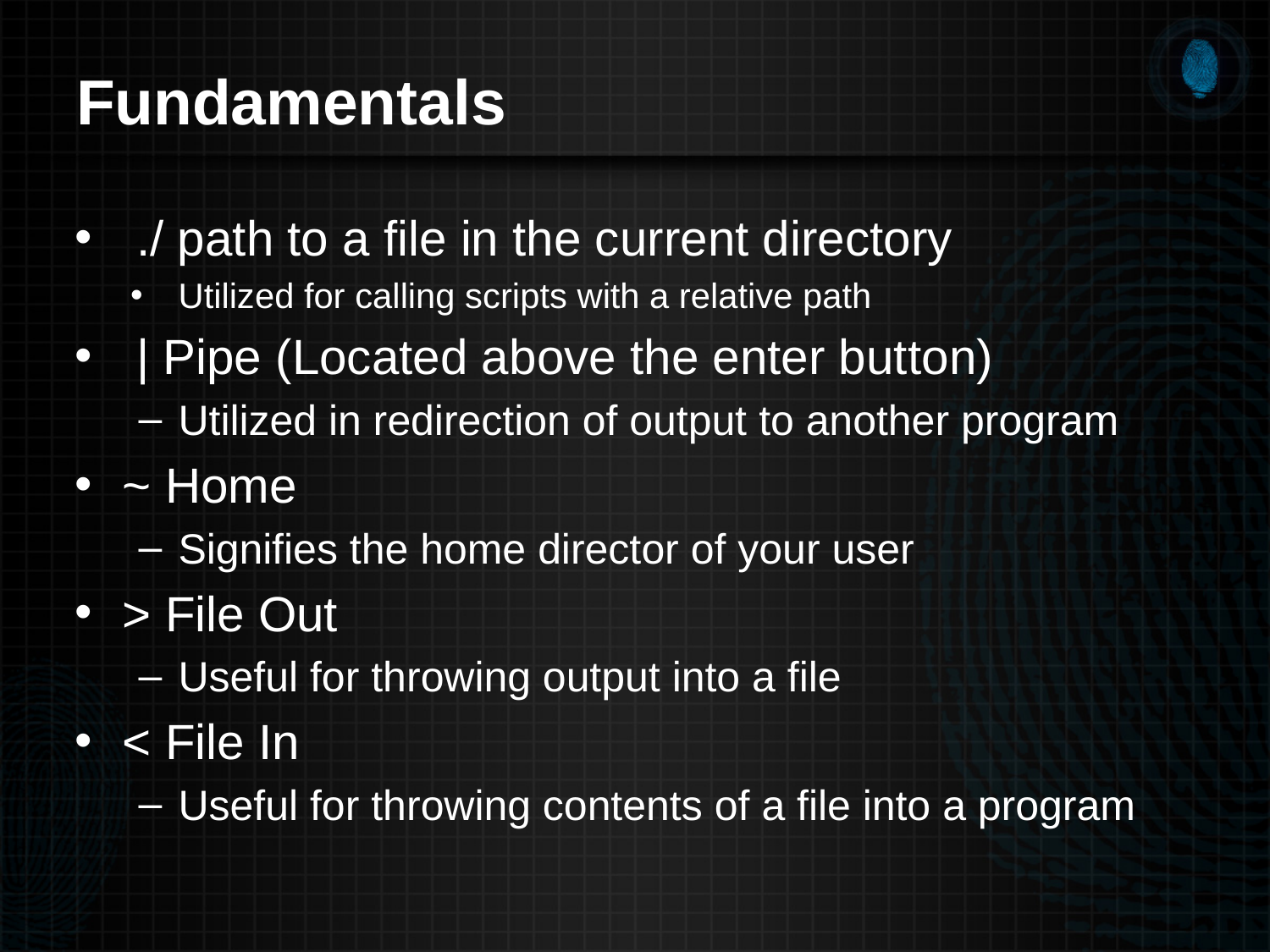

# Fundamentals
 ./ path to a file in the current directory
Utilized for calling scripts with a relative path
 | Pipe (Located above the enter button)
Utilized in redirection of output to another program
~ Home
Signifies the home director of your user
> File Out
Useful for throwing output into a file
< File In
Useful for throwing contents of a file into a program